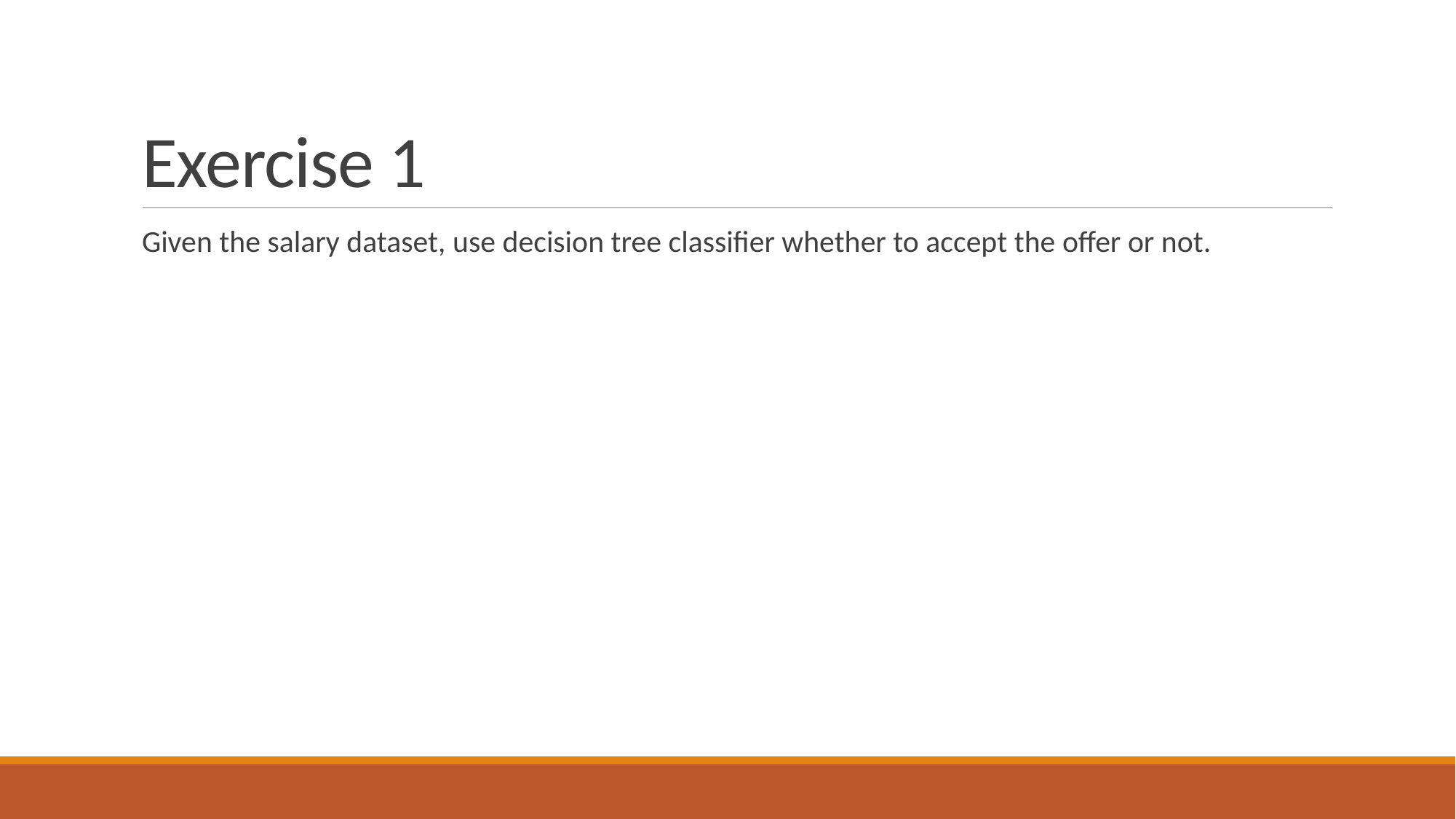

# Exercise 1
Given the salary dataset, use decision tree classifier whether to accept the offer or not.